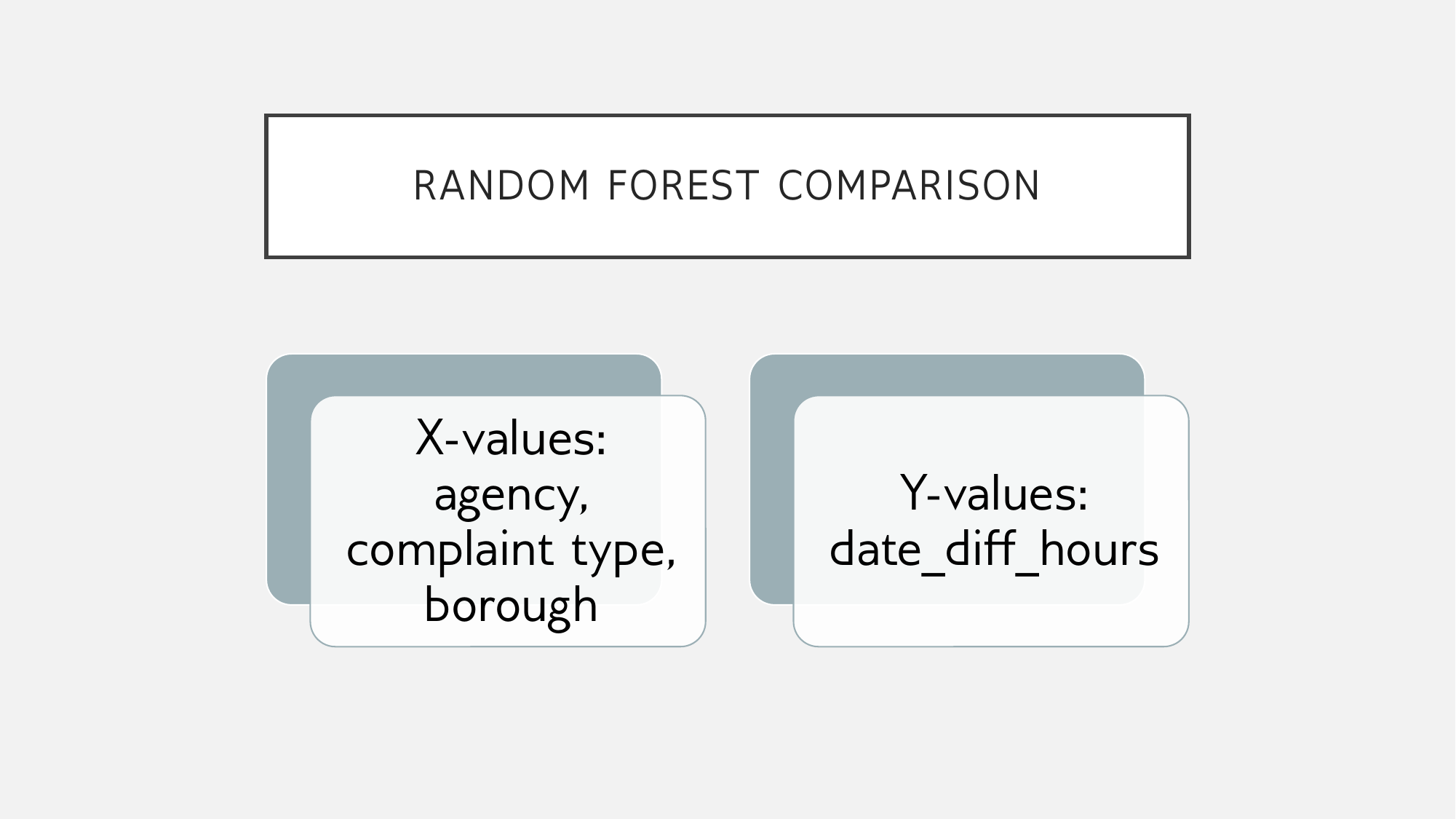

# Random forest comparison
X-values: agency, complaint type, borough
Y-values: date_diff_hours